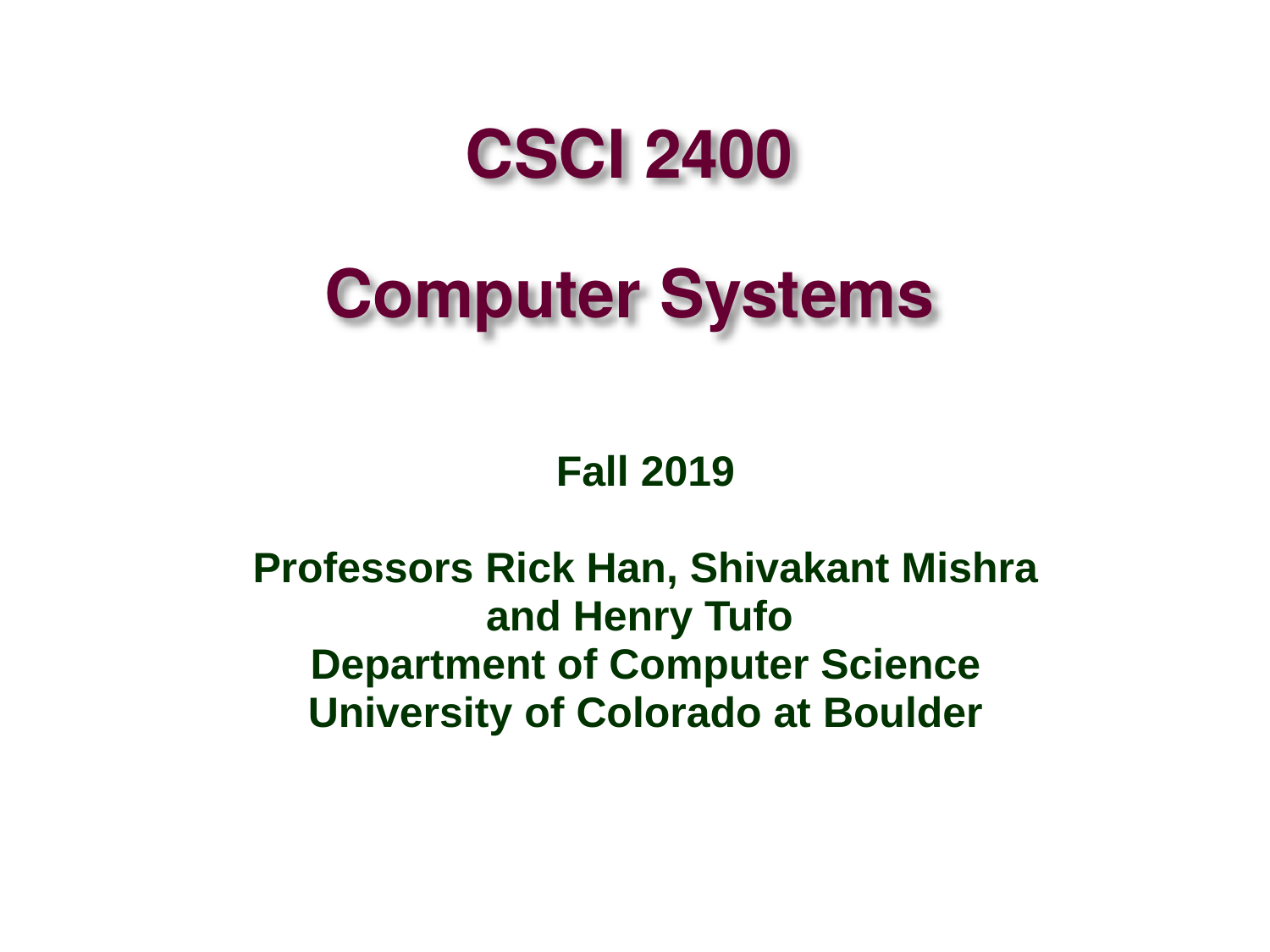

# CSCI 2400 Computer Systems
Fall 2019

Professors Rick Han, Shivakant Mishra and Henry Tufo
Department of Computer Science
University of Colorado at Boulder